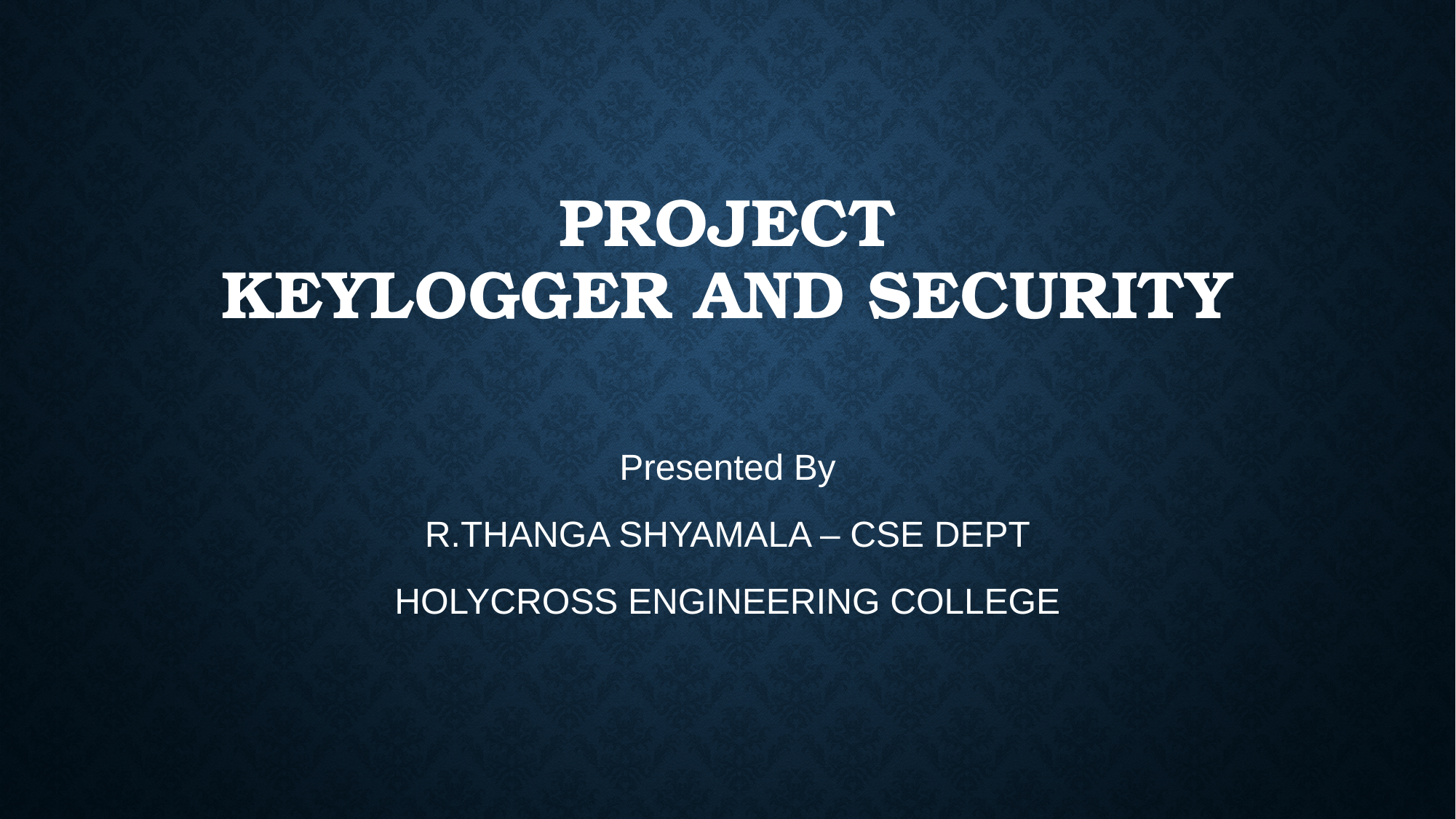

# Project KEYLOGGER AND SECURITY
Presented By
R.THANGA SHYAMALA – CSE DEPT
HOLYCROSS ENGINEERING COLLEGE